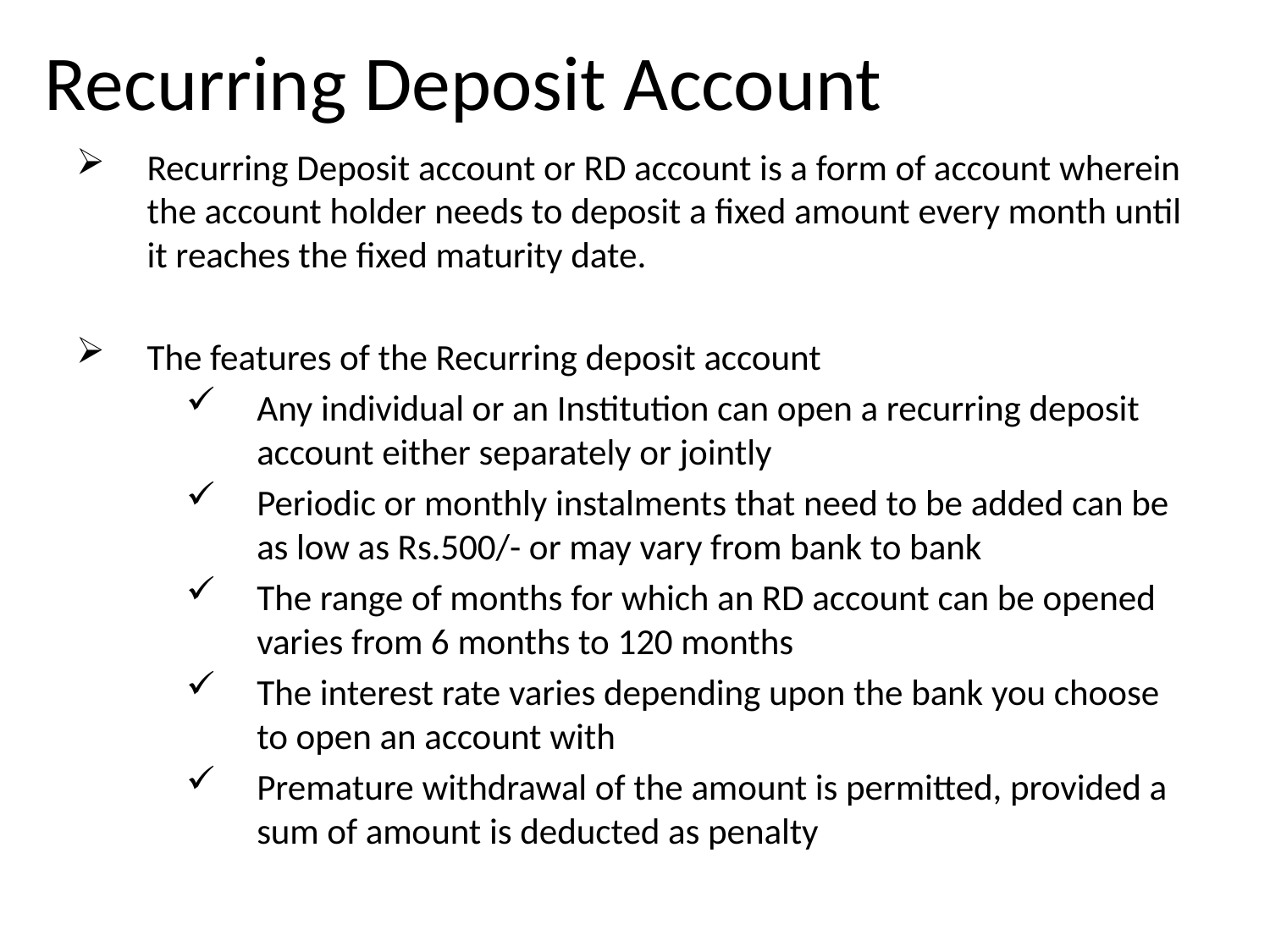

# Recurring Deposit Account
Recurring Deposit account or RD account is a form of account wherein the account holder needs to deposit a fixed amount every month until it reaches the fixed maturity date.

The features of the Recurring deposit account
Any individual or an Institution can open a recurring deposit account either separately or jointly
Periodic or monthly instalments that need to be added can be as low as Rs.500/- or may vary from bank to bank
The range of months for which an RD account can be opened varies from 6 months to 120 months
The interest rate varies depending upon the bank you choose to open an account with
Premature withdrawal of the amount is permitted, provided a sum of amount is deducted as penalty